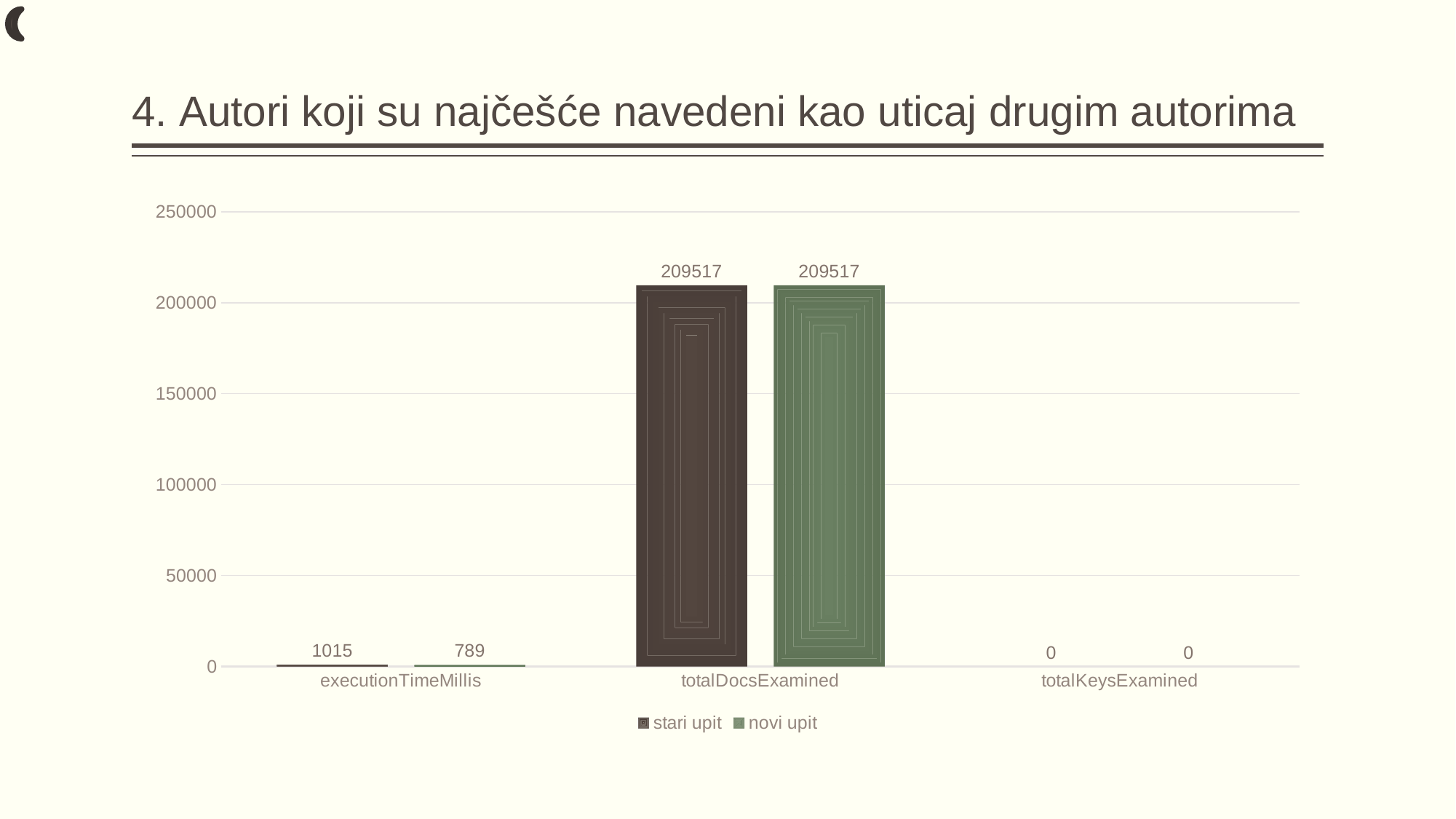

# 4. Autori koji su najčešće navedeni kao uticaj drugim autorima

### Chart

| Category | stari upit | novi upit |
|---|---|---|
| executionTimeMillis | 1015.0 | 789.0 |
| totalDocsExamined | 209517.0 | 209517.0 |
| totalKeysExamined | 0.0 | 0.0 |